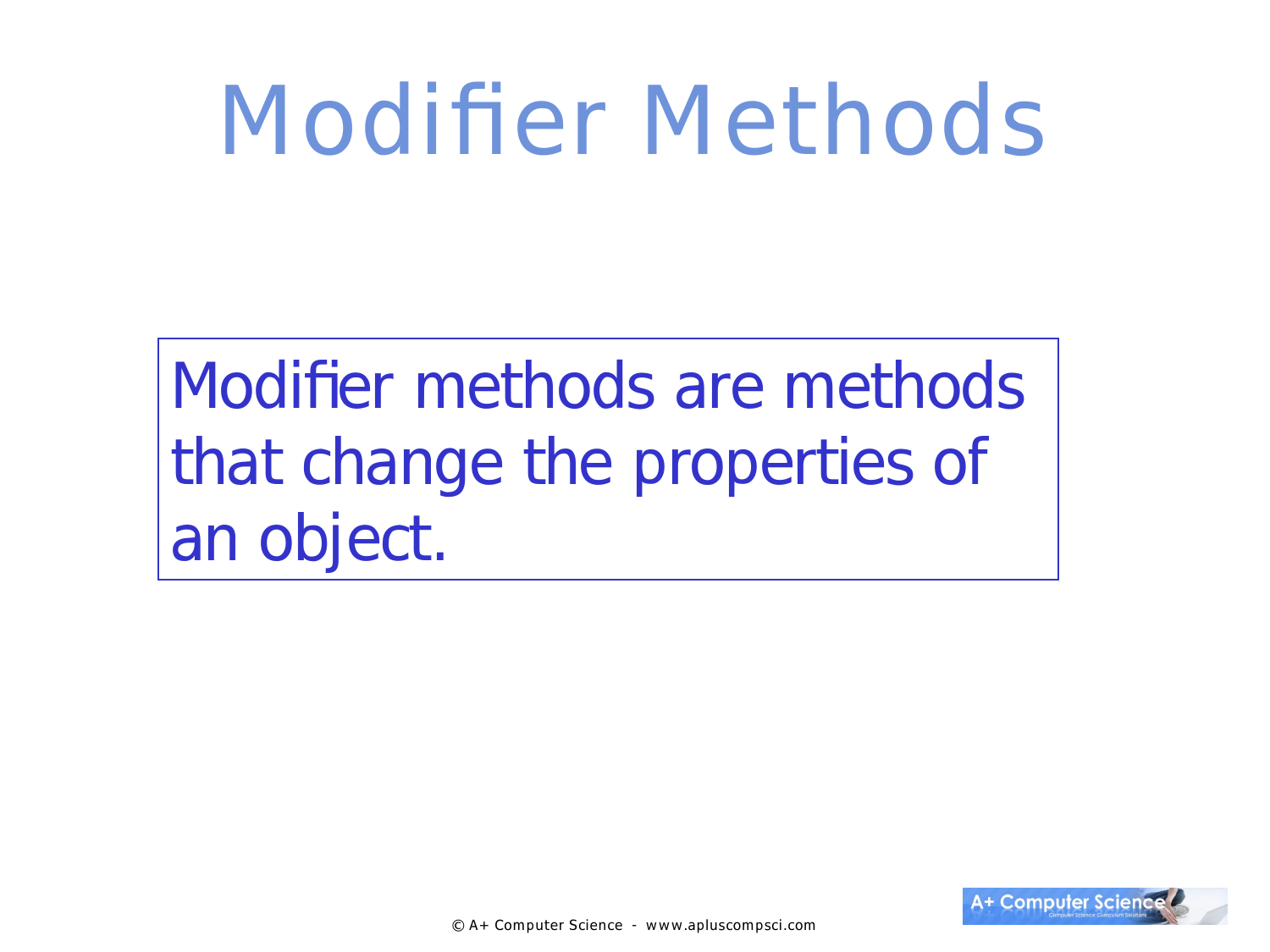

Modifier Methods
Modifier methods are methods that change the properties of an object.

© A+ Computer Science  -  www.apluscompsci.com